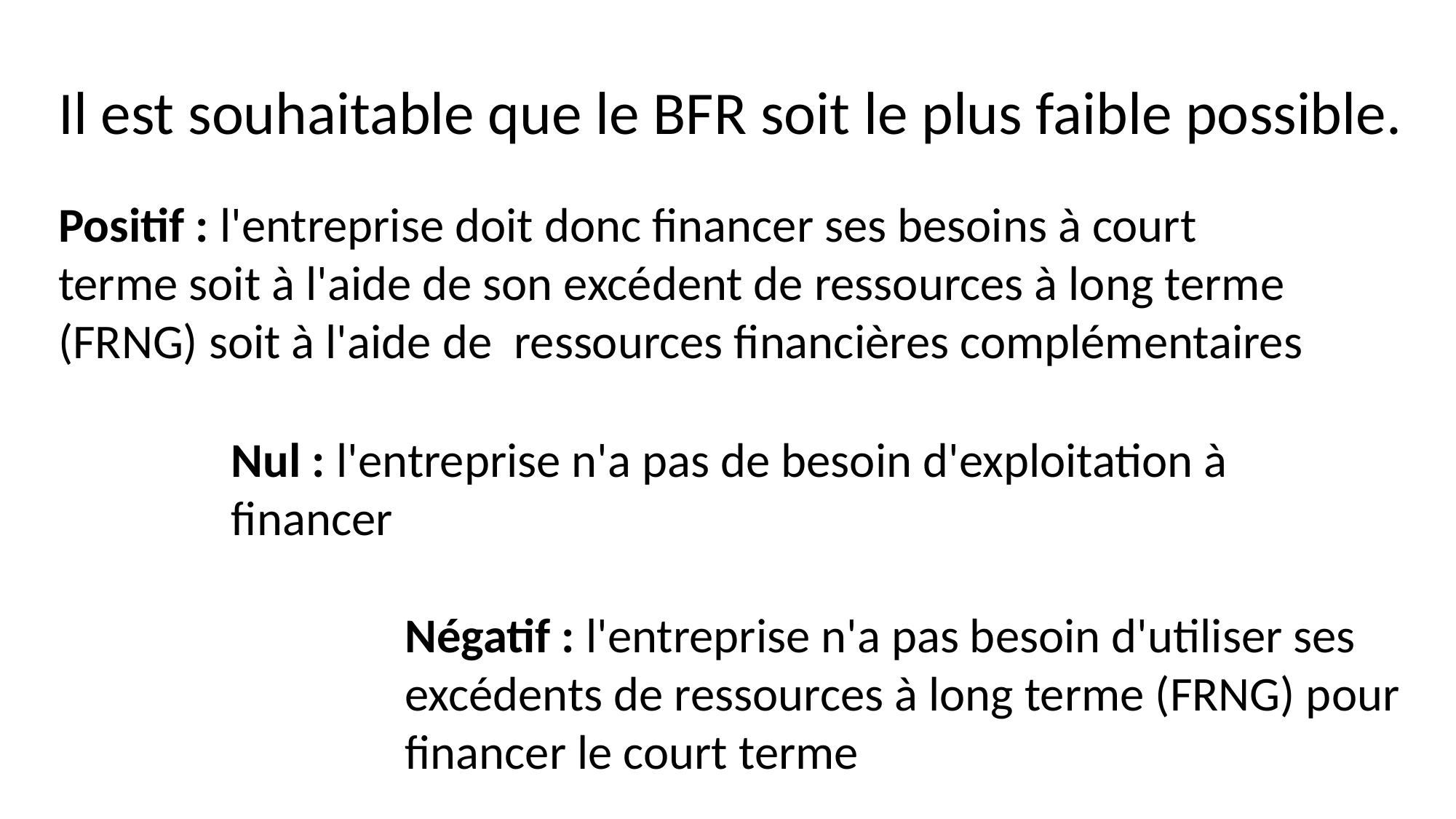

Il est souhaitable que le BFR soit le plus faible possible.
Positif : l'entreprise doit donc financer ses besoins à court terme soit à l'aide de son excédent de ressources à long terme (FRNG) soit à l'aide de  ressources financières complémentaires
Nul : l'entreprise n'a pas de besoin d'exploitation à financer
Négatif : l'entreprise n'a pas besoin d'utiliser ses excédents de ressources à long terme (FRNG) pour financer le court terme